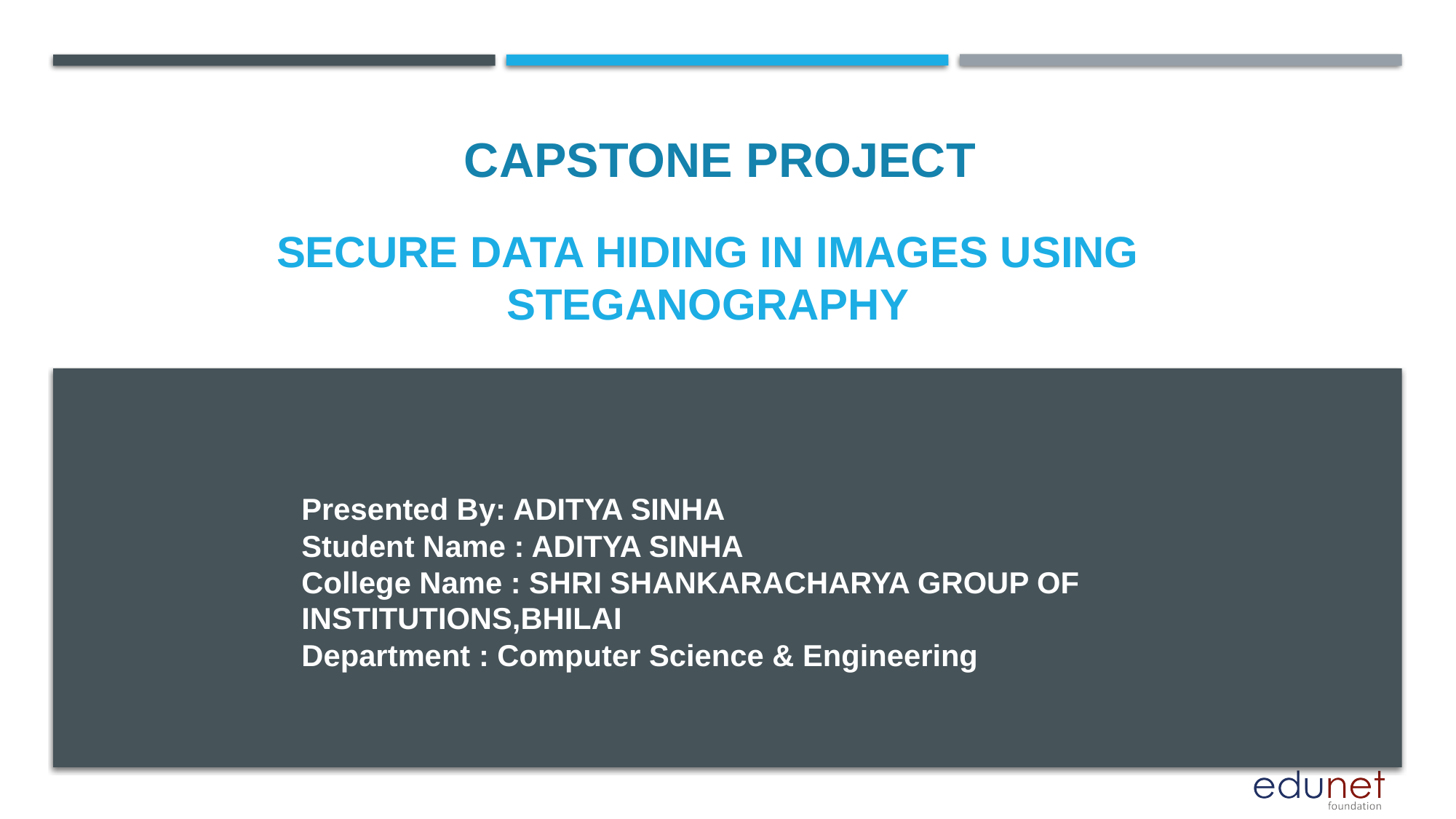

CAPSTONE PROJECT
# Secure data hiding in images using steganography
Presented By: ADITYA SINHA
Student Name : ADITYA SINHA
College Name : SHRI SHANKARACHARYA GROUP OF INSTITUTIONS,BHILAI
Department : Computer Science & Engineering